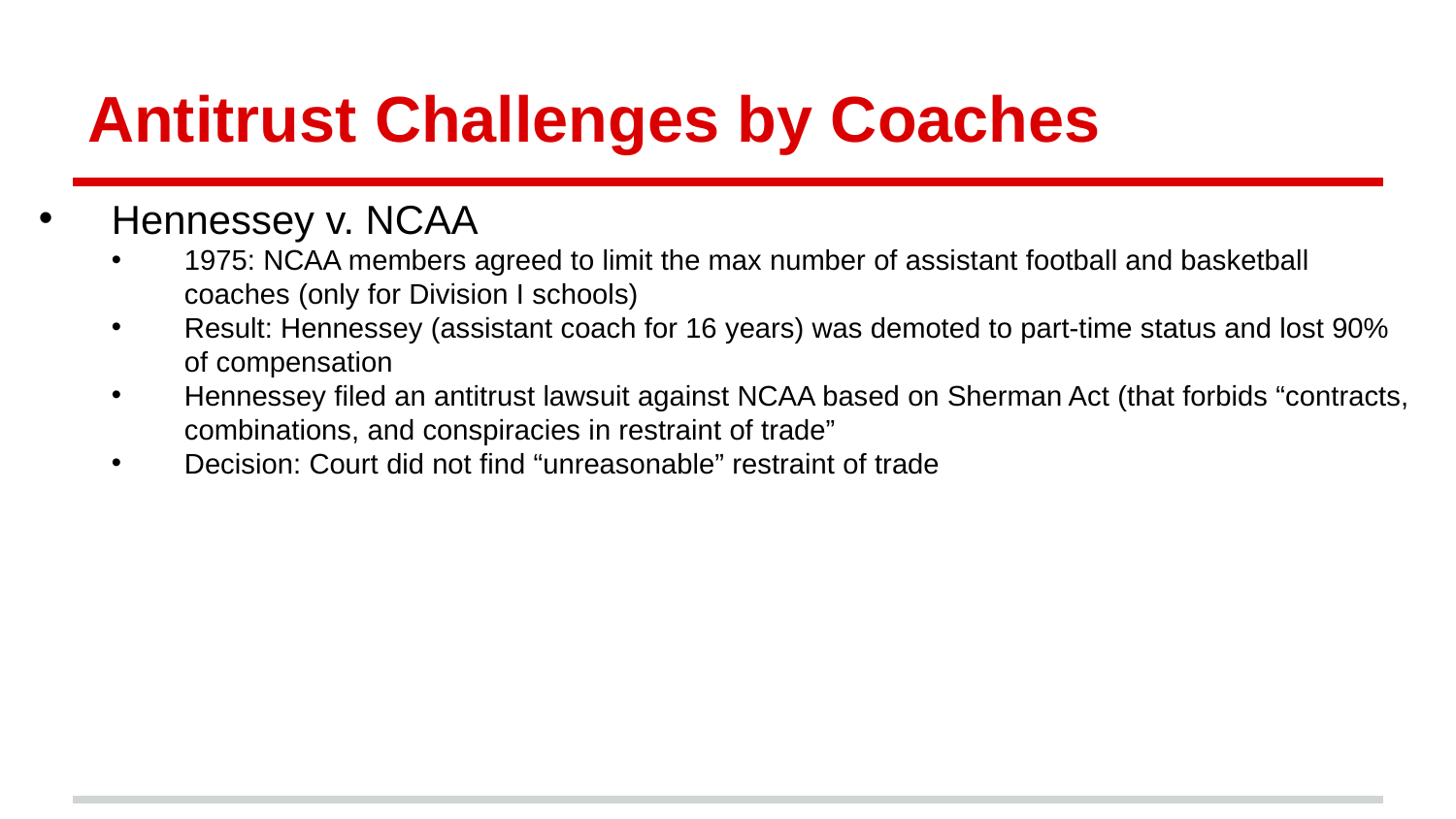

# Antitrust Challenges by Coaches
Hennessey v. NCAA
1975: NCAA members agreed to limit the max number of assistant football and basketball coaches (only for Division I schools)
Result: Hennessey (assistant coach for 16 years) was demoted to part-time status and lost 90% of compensation
Hennessey filed an antitrust lawsuit against NCAA based on Sherman Act (that forbids “contracts, combinations, and conspiracies in restraint of trade”
Decision: Court did not find “unreasonable” restraint of trade